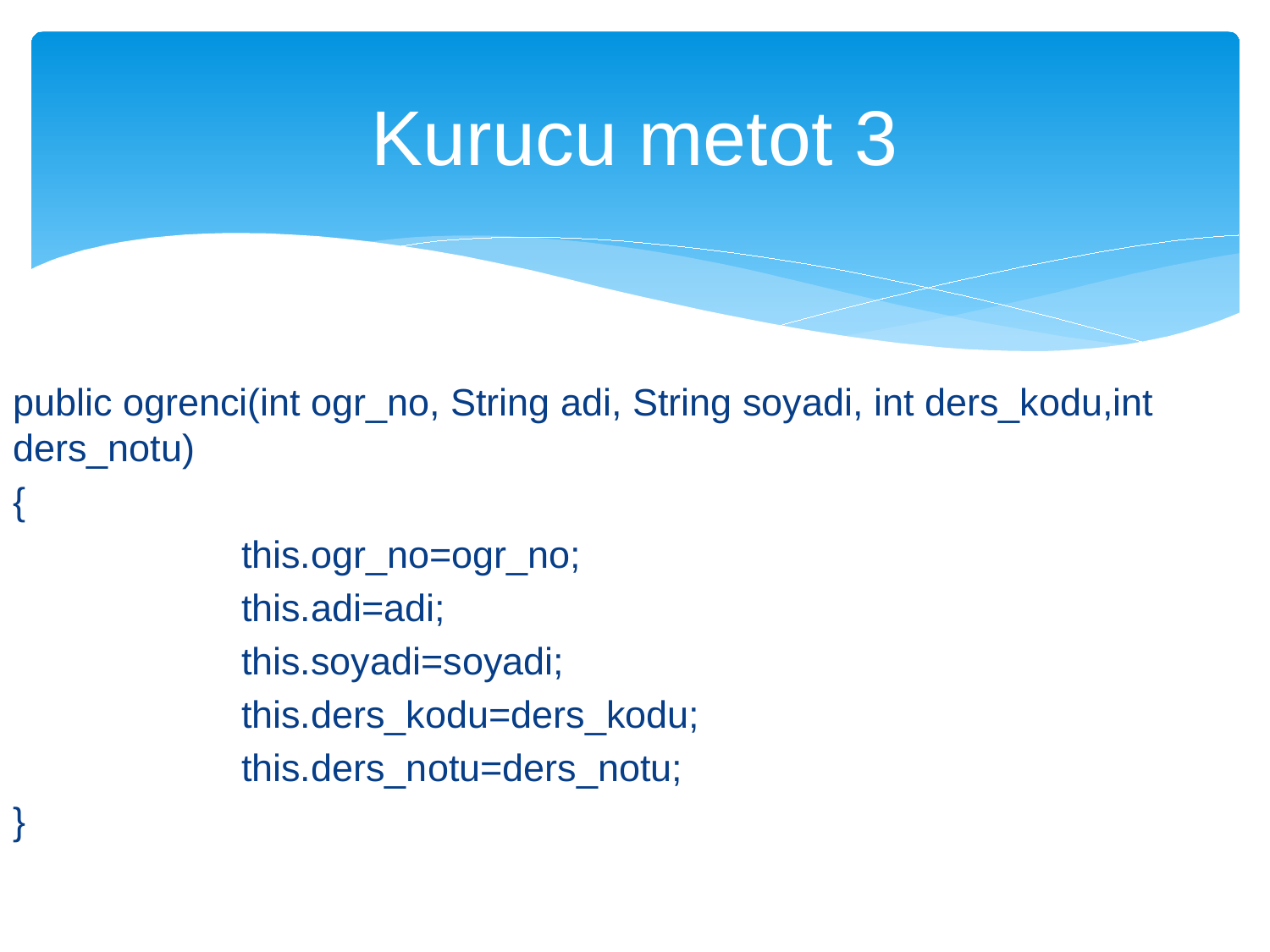

# Kurucu metot 3
public ogrenci(int ogr_no, String adi, String soyadi, int ders_kodu,int ders_notu)
{
		this.ogr_no=ogr_no;
		this.adi=adi;
		this.soyadi=soyadi;
		this.ders_kodu=ders_kodu;
		this.ders_notu=ders_notu;
}